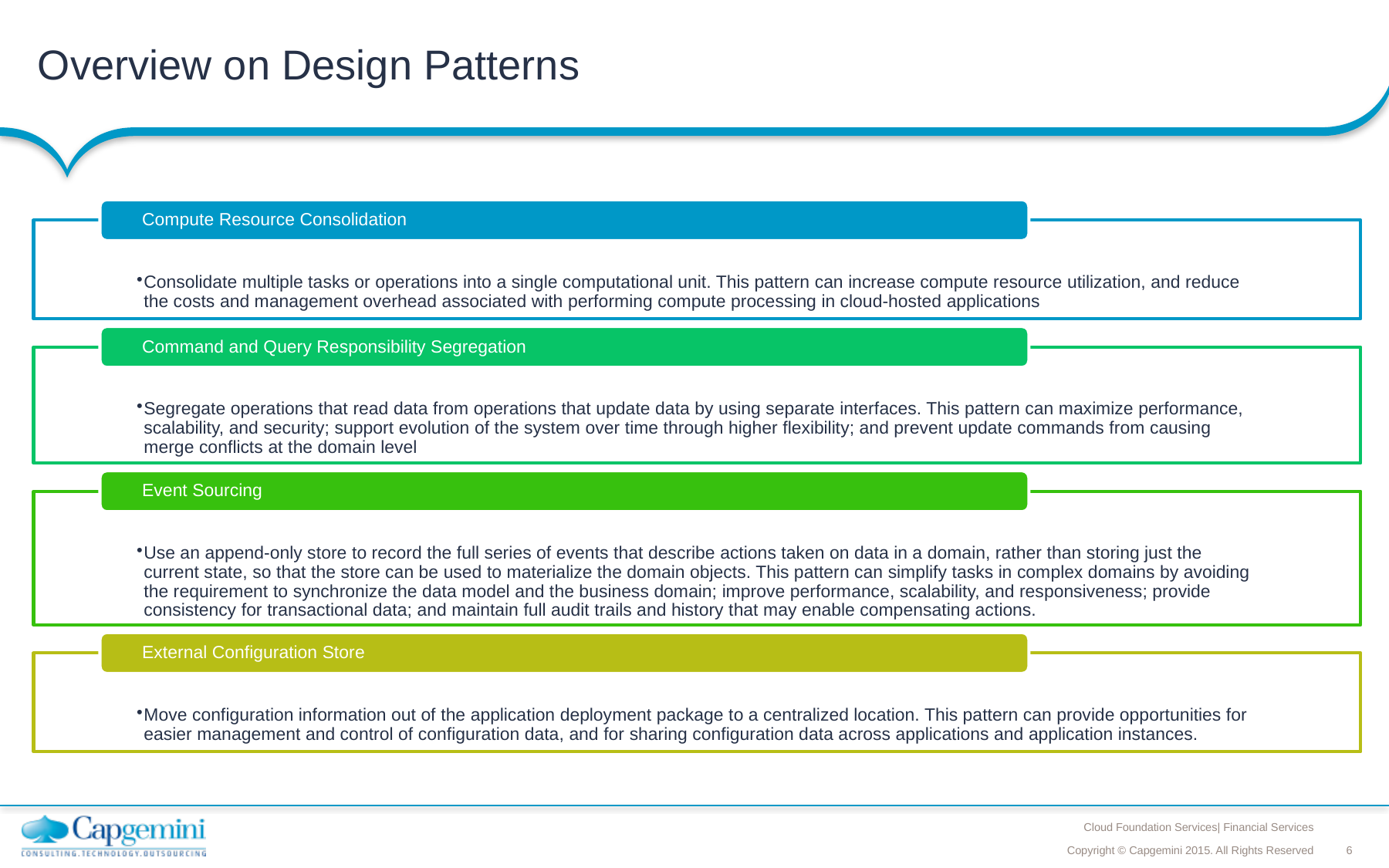

# Overview on Design Patterns

Consolidate multiple tasks or operations into a single computational unit. This pattern can increase compute resource utilization, and reduce the costs and management overhead associated with performing compute processing in cloud-hosted applications
 Compute Resource Consolidation

Segregate operations that read data from operations that update data by using separate interfaces. This pattern can maximize performance, scalability, and security; support evolution of the system over time through higher flexibility; and prevent update commands from causing merge conflicts at the domain level
 Command and Query Responsibility Segregation

Use an append-only store to record the full series of events that describe actions taken on data in a domain, rather than storing just the current state, so that the store can be used to materialize the domain objects. This pattern can simplify tasks in complex domains by avoiding the requirement to synchronize the data model and the business domain; improve performance, scalability, and responsiveness; provide consistency for transactional data; and maintain full audit trails and history that may enable compensating actions.
 Event Sourcing

Move configuration information out of the application deployment package to a centralized location. This pattern can provide opportunities for easier management and control of configuration data, and for sharing configuration data across applications and application instances.
 External Configuration Store